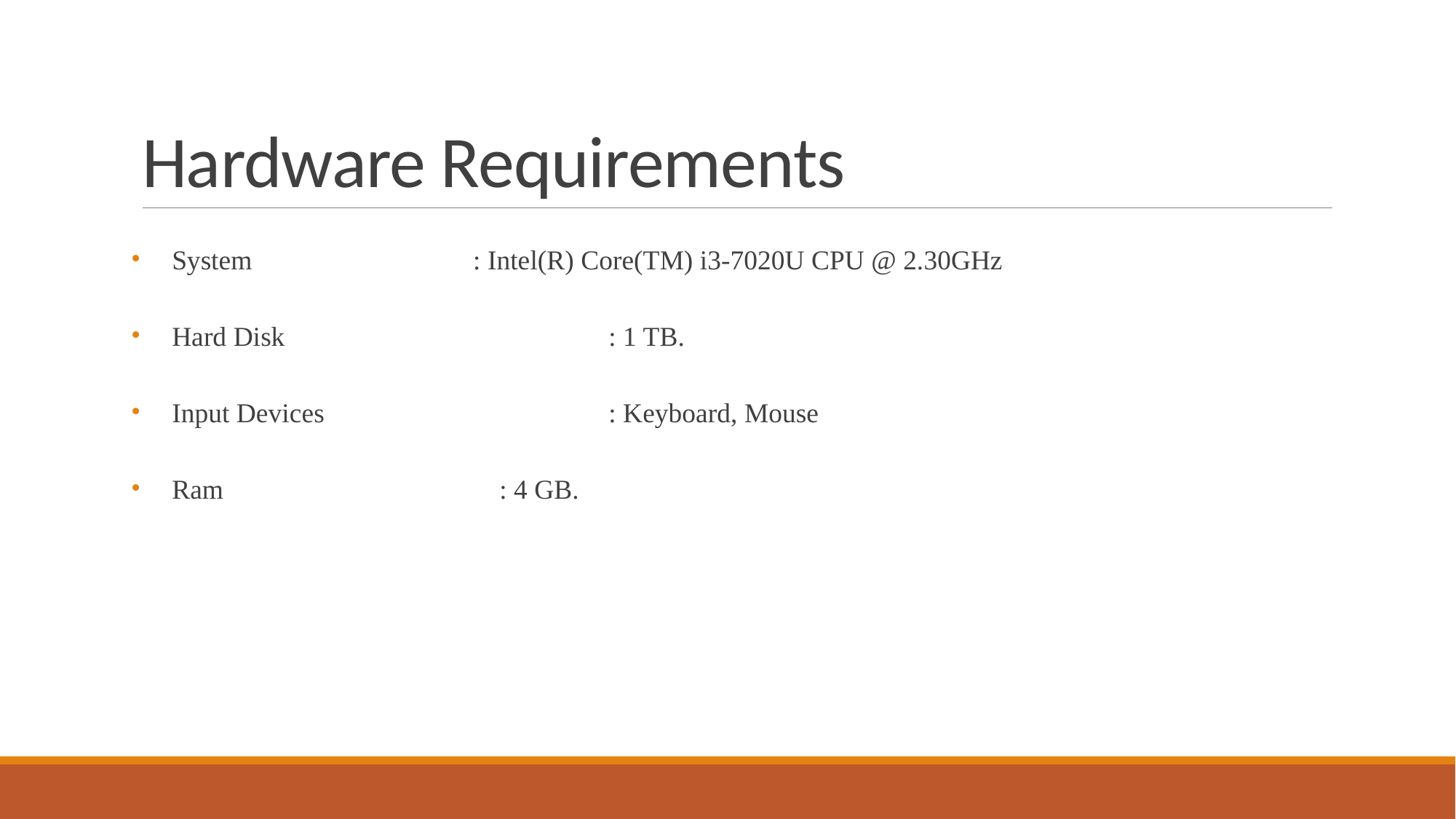

# Hardware Requirements
System		            : Intel(R) Core(TM) i3-7020U CPU @ 2.30GHz
Hard Disk        			: 1 TB.
Input Devices			: Keyboard, Mouse
Ram				: 4 GB.